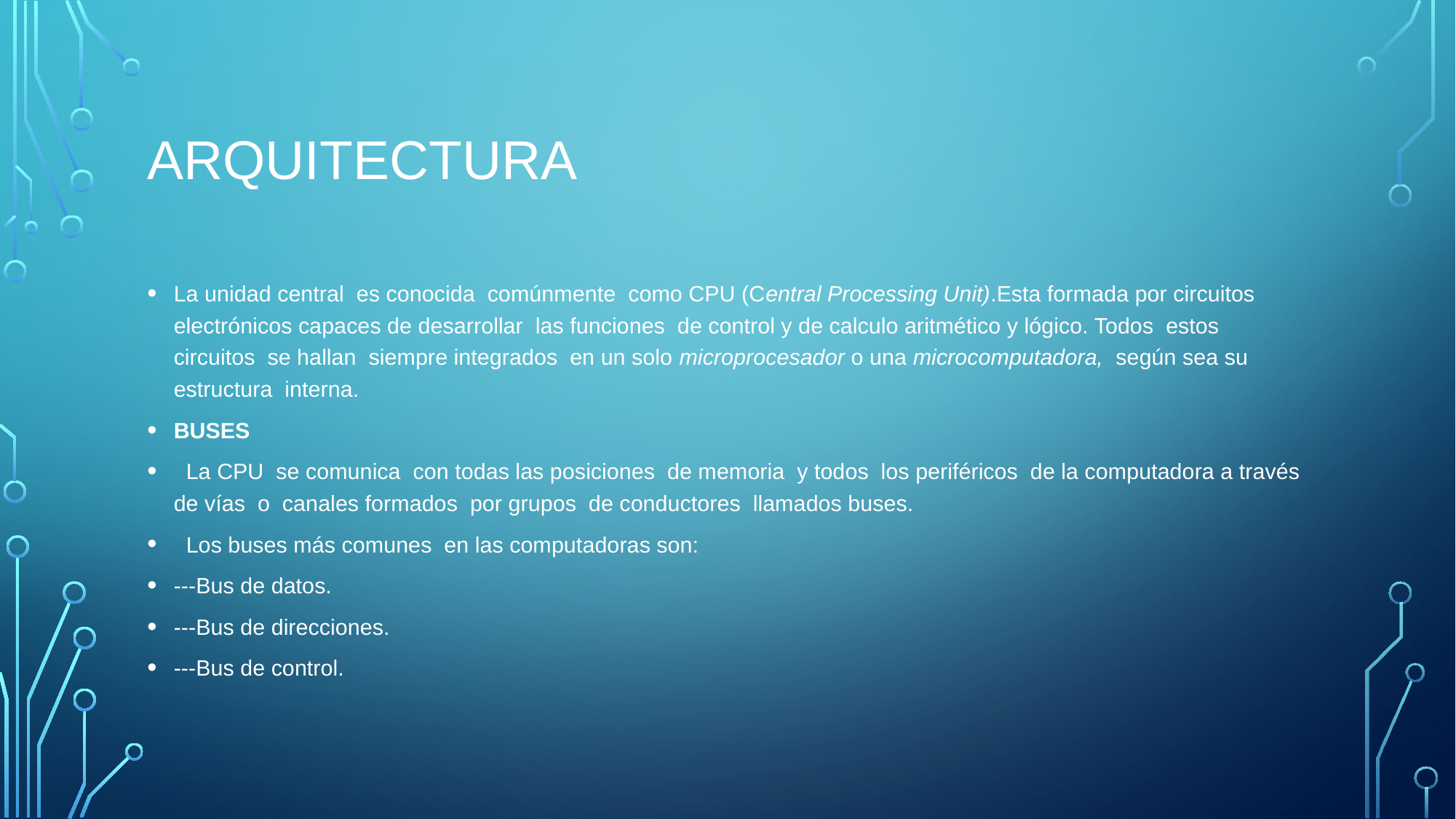

# ARQUITECTURA
La unidad central  es conocida  comúnmente  como CPU (Central Processing Unit).Esta formada por circuitos  electrónicos capaces de desarrollar  las funciones  de control y de calculo aritmético y lógico. Todos  estos  circuitos  se hallan  siempre integrados  en un solo microprocesador o una microcomputadora,  según sea su estructura  interna.
BUSES
  La CPU  se comunica  con todas las posiciones  de memoria  y todos  los periféricos  de la computadora a través  de vías  o  canales formados  por grupos  de conductores  llamados buses.
  Los buses más comunes  en las computadoras son:
---Bus de datos.
---Bus de direcciones.
---Bus de control.